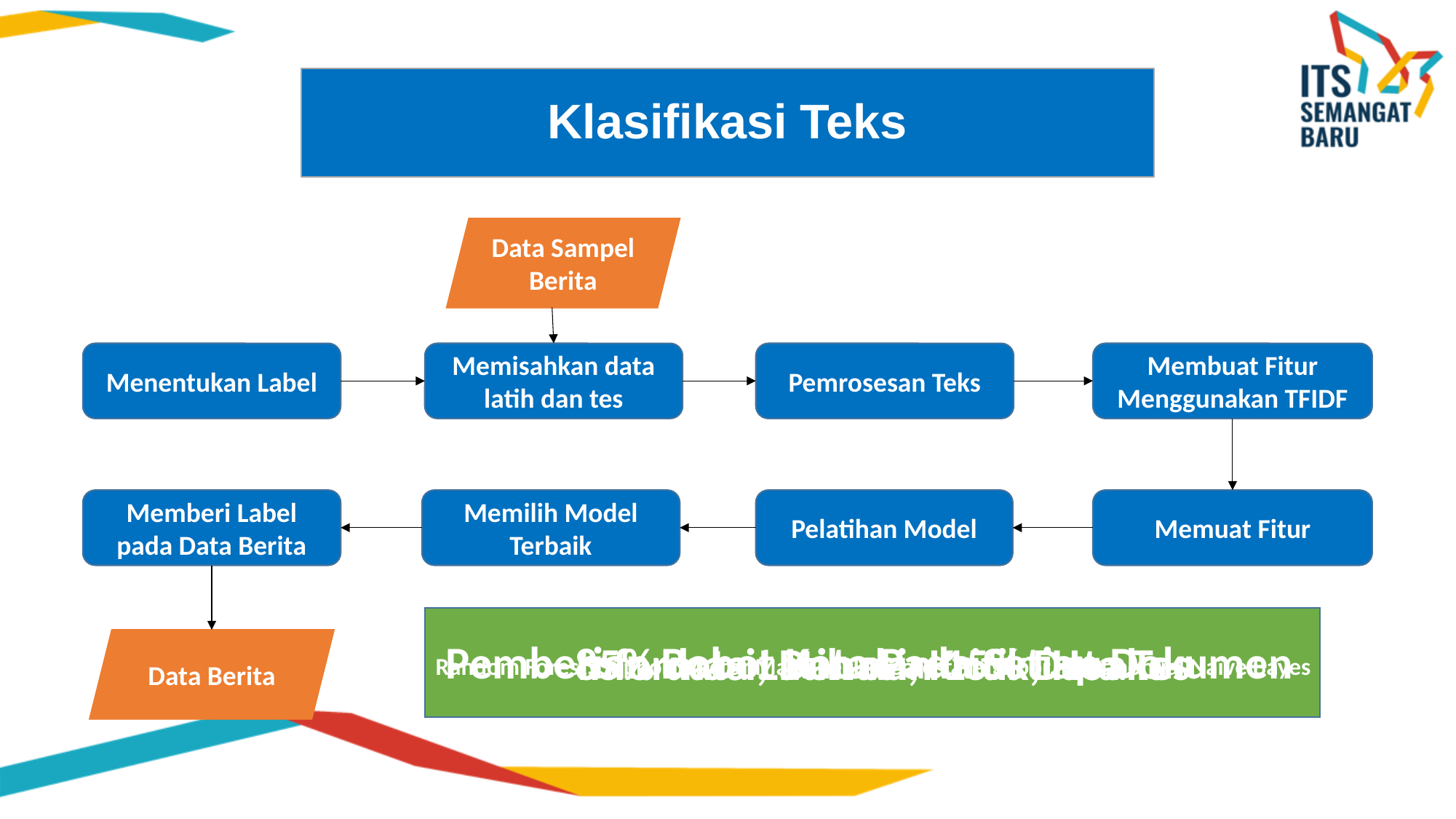

Klasifikasi Teks
Data Sampel Berita
Menentukan Label
Memisahkan data latih dan tes
Pemrosesan Teks
Membuat Fitur Menggunakan TFIDF
Memberi Label pada Data Berita
Memilih Model Terbaik
Pelatihan Model
Memuat Fitur
Informasi, Donasi, Kritik, Hoaks
Pemberian Bobot Kata Pada Setiap Dokumen
85% data Latih dan 15% Data Tes
Data Berita
Random Forest, Support Vector Machine, K-Nearest Neighbor, Multinomial Naïve Bayes